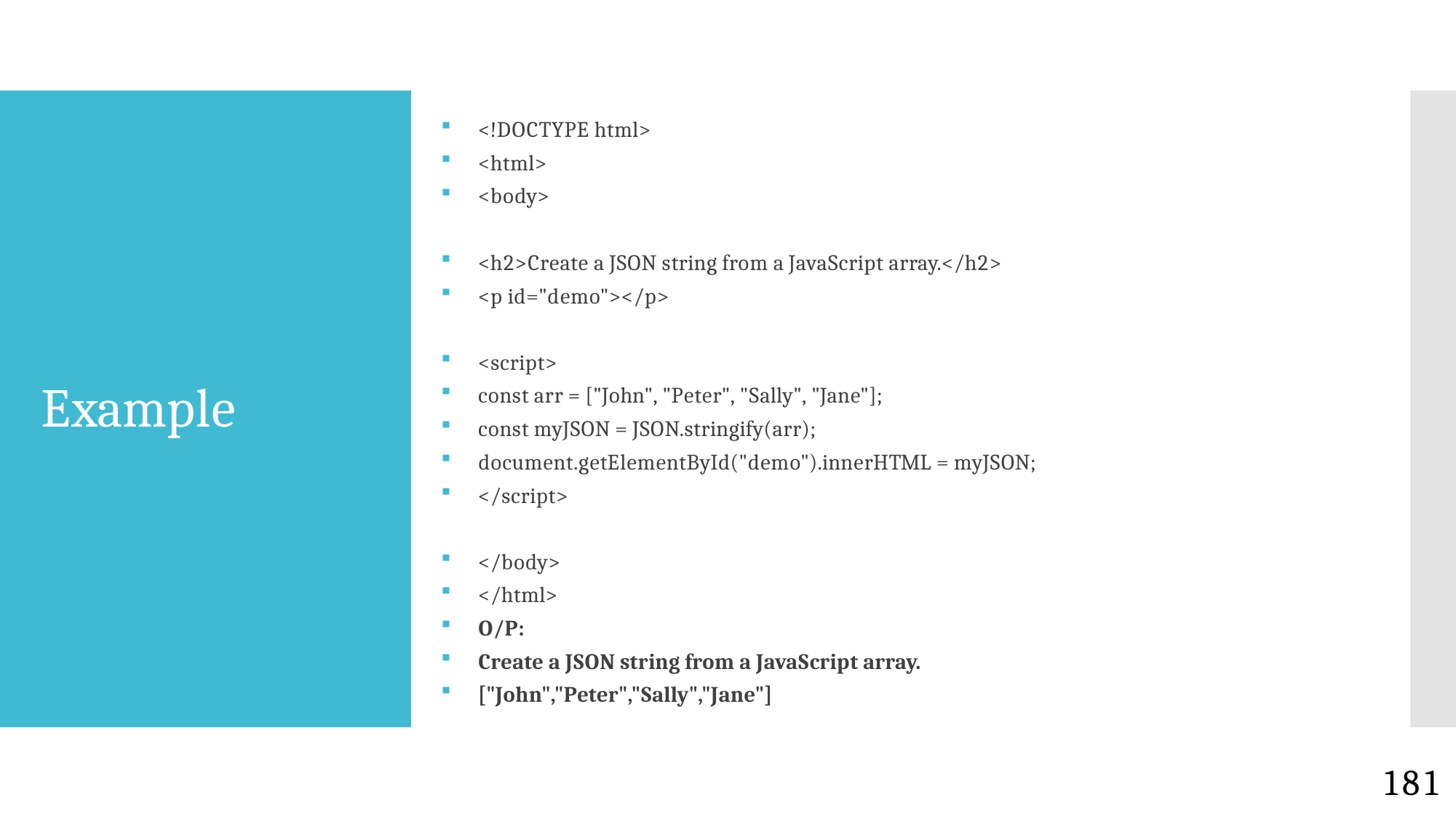

<!DOCTYPE html>
<html>
<body>

<h2>Create a JSON string from a JavaScript array.</h2>
<p id="demo"></p>

<script>
const arr = ["John", "Peter", "Sally", "Jane"];
const myJSON = JSON.stringify(arr);
document.getElementById("demo").innerHTML = myJSON;
</script>

</body>
</html>
O/P:
Create a JSON string from a JavaScript array.
["John","Peter","Sally","Jane"]

# Example
181